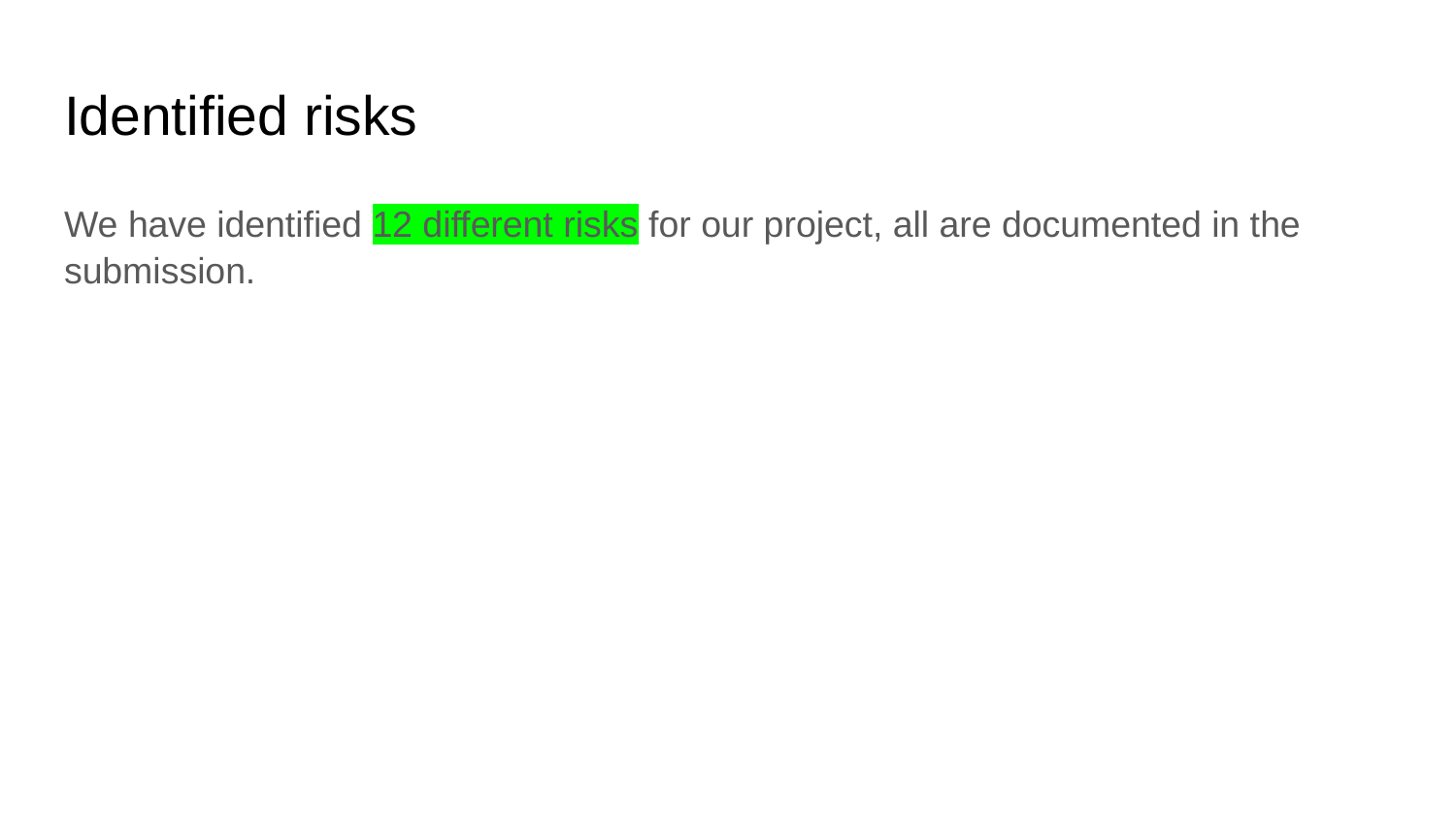

# Identified risks
We have identified 12 different risks for our project, all are documented in the submission.